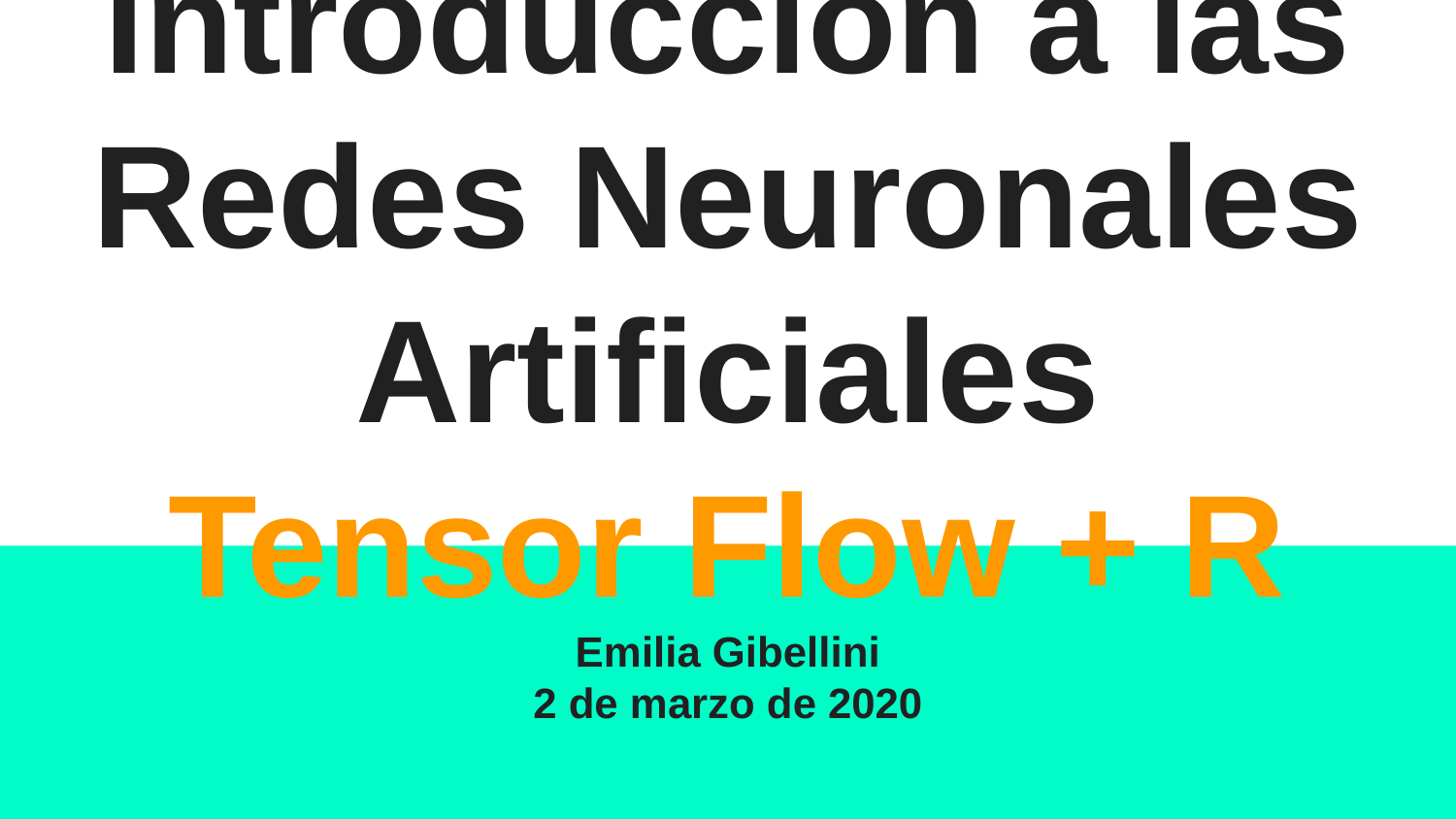

# Introducción a las Redes Neuronales Artificiales
Tensor Flow + R
Emilia Gibellini
2 de marzo de 2020